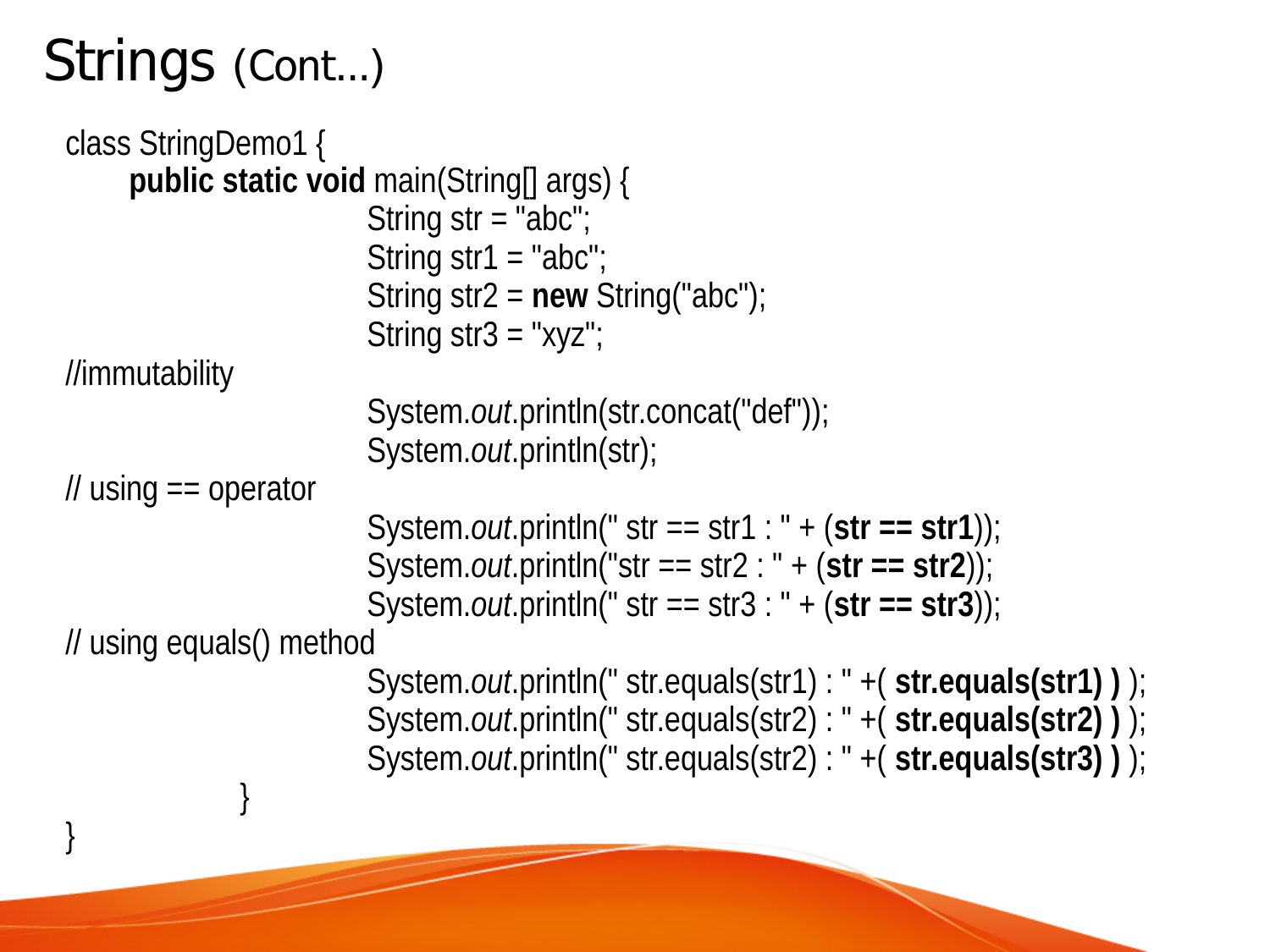

Strings (Cont…)
class StringDemo1 {
public static void main(String[] args) {
			String str = "abc";
			String str1 = "abc";
			String str2 = new String("abc");
			String str3 = "xyz";
//immutability
			System.out.println(str.concat("def"));
			System.out.println(str);
// using == operator
			System.out.println(" str == str1 : " + (str == str1));
			System.out.println("str == str2 : " + (str == str2));
			System.out.println(" str == str3 : " + (str == str3));
// using equals() method
			System.out.println(" str.equals(str1) : " +( str.equals(str1) ) );
			System.out.println(" str.equals(str2) : " +( str.equals(str2) ) );
			System.out.println(" str.equals(str2) : " +( str.equals(str3) ) );
		}
}